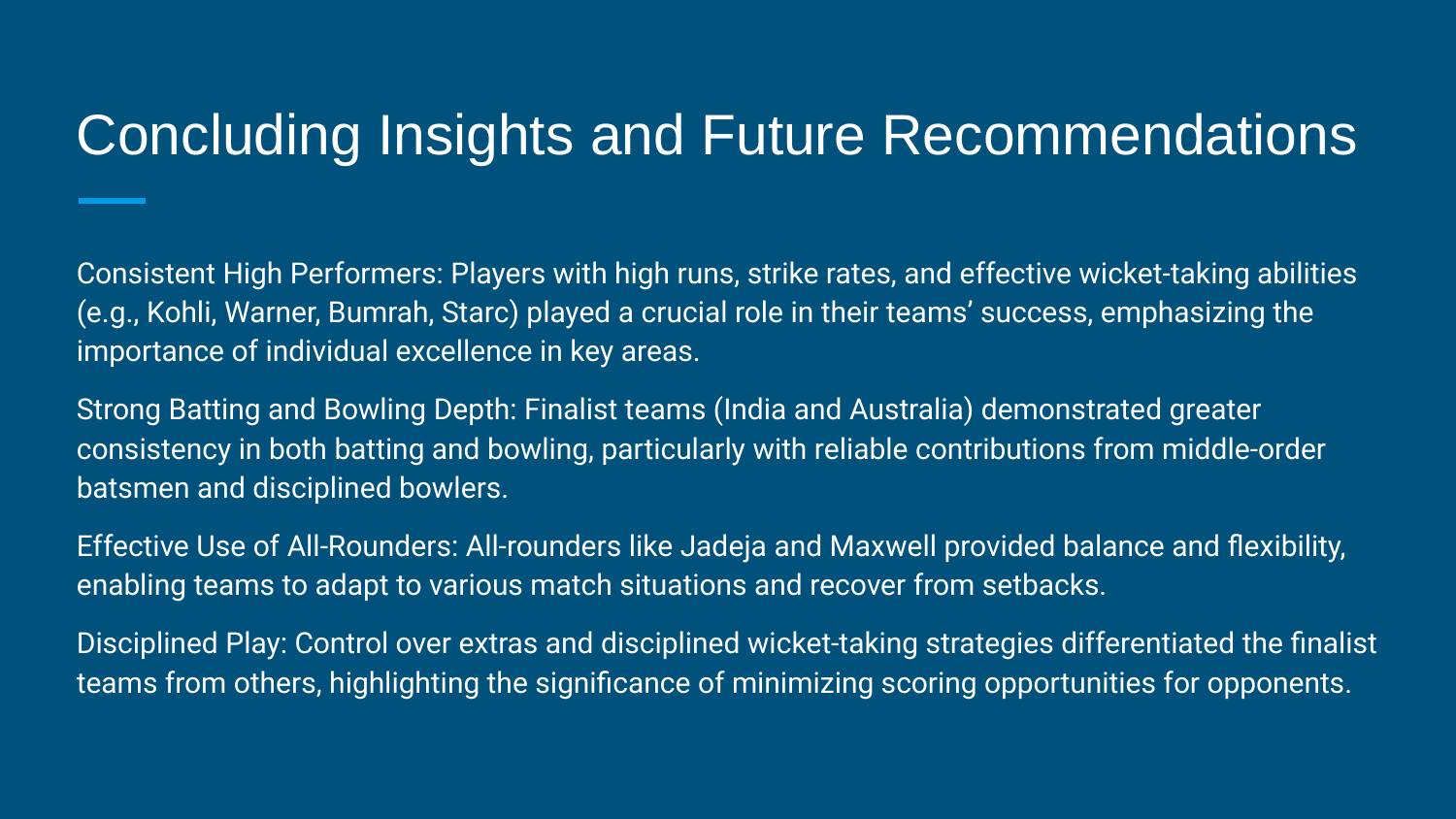

# Concluding Insights and Future Recommendations
Consistent High Performers: Players with high runs, strike rates, and effective wicket-taking abilities (e.g., Kohli, Warner, Bumrah, Starc) played a crucial role in their teams’ success, emphasizing the importance of individual excellence in key areas.
Strong Batting and Bowling Depth: Finalist teams (India and Australia) demonstrated greater consistency in both batting and bowling, particularly with reliable contributions from middle-order batsmen and disciplined bowlers.
Effective Use of All-Rounders: All-rounders like Jadeja and Maxwell provided balance and flexibility, enabling teams to adapt to various match situations and recover from setbacks.
Disciplined Play: Control over extras and disciplined wicket-taking strategies differentiated the finalist teams from others, highlighting the significance of minimizing scoring opportunities for opponents.